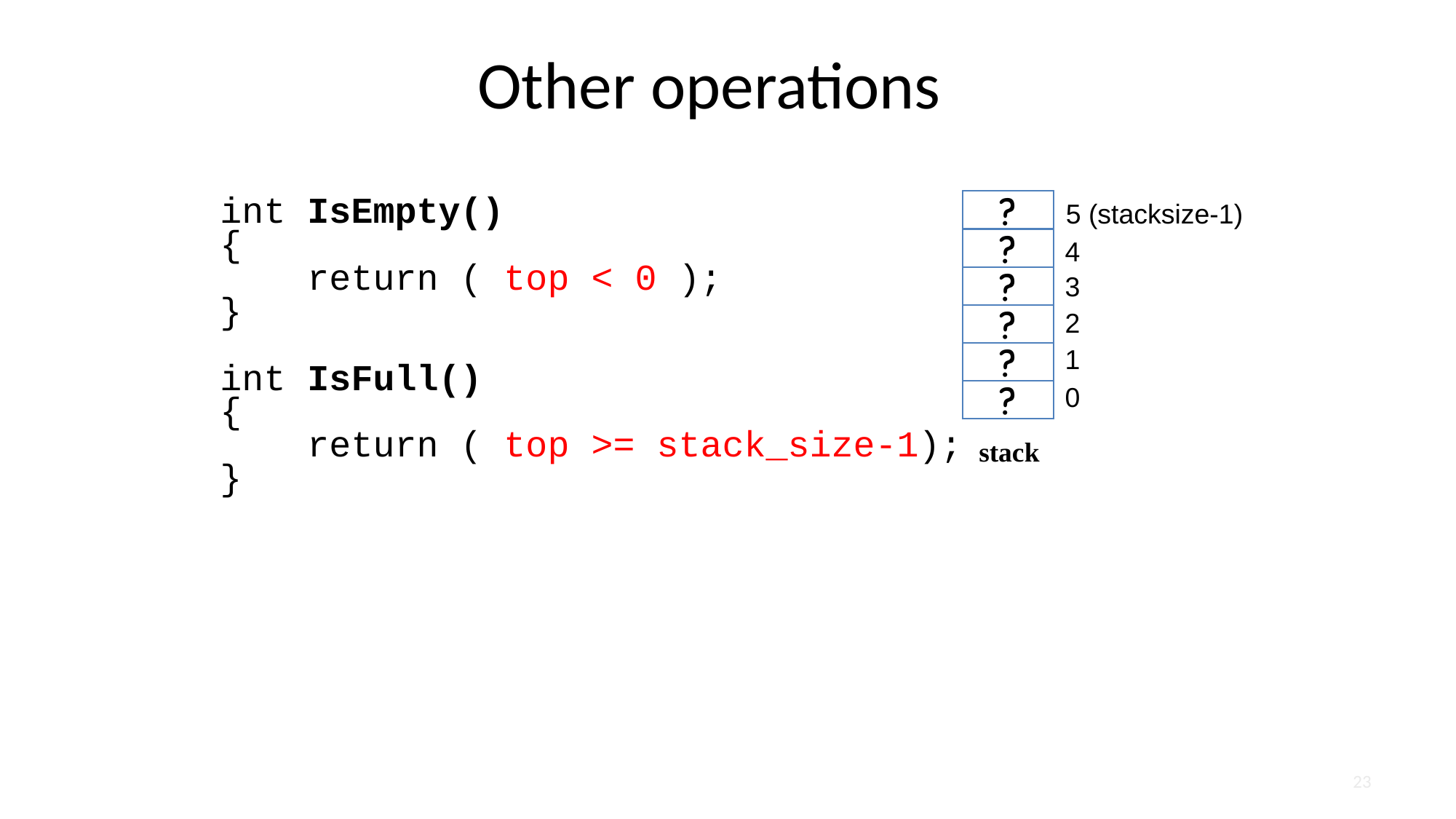

# Other operations

int IsEmpty()
{
    return ( top < 0 );
}

int IsFull()
{
    return ( top >= stack_size-1);
}

?
?
?
?
?
?
5 (stacksize-1)
4
3
2
1
0
stack
top = 2
23